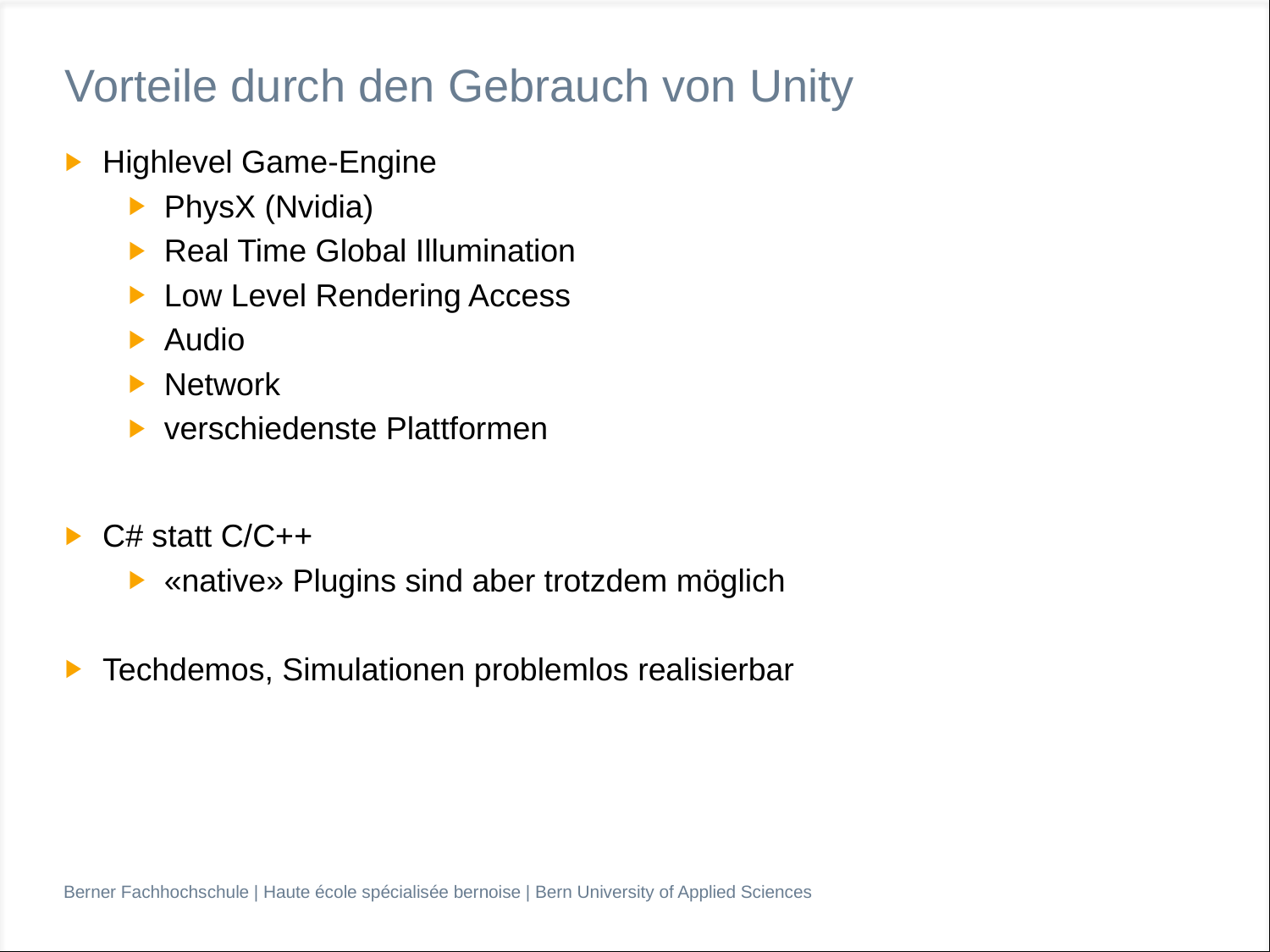

# Vorteile durch den Gebrauch von Unity
Highlevel Game-Engine
PhysX (Nvidia)
Real Time Global Illumination
Low Level Rendering Access
Audio
Network
verschiedenste Plattformen

C# statt C/C++
«native» Plugins sind aber trotzdem möglich

Techdemos, Simulationen problemlos realisierbar